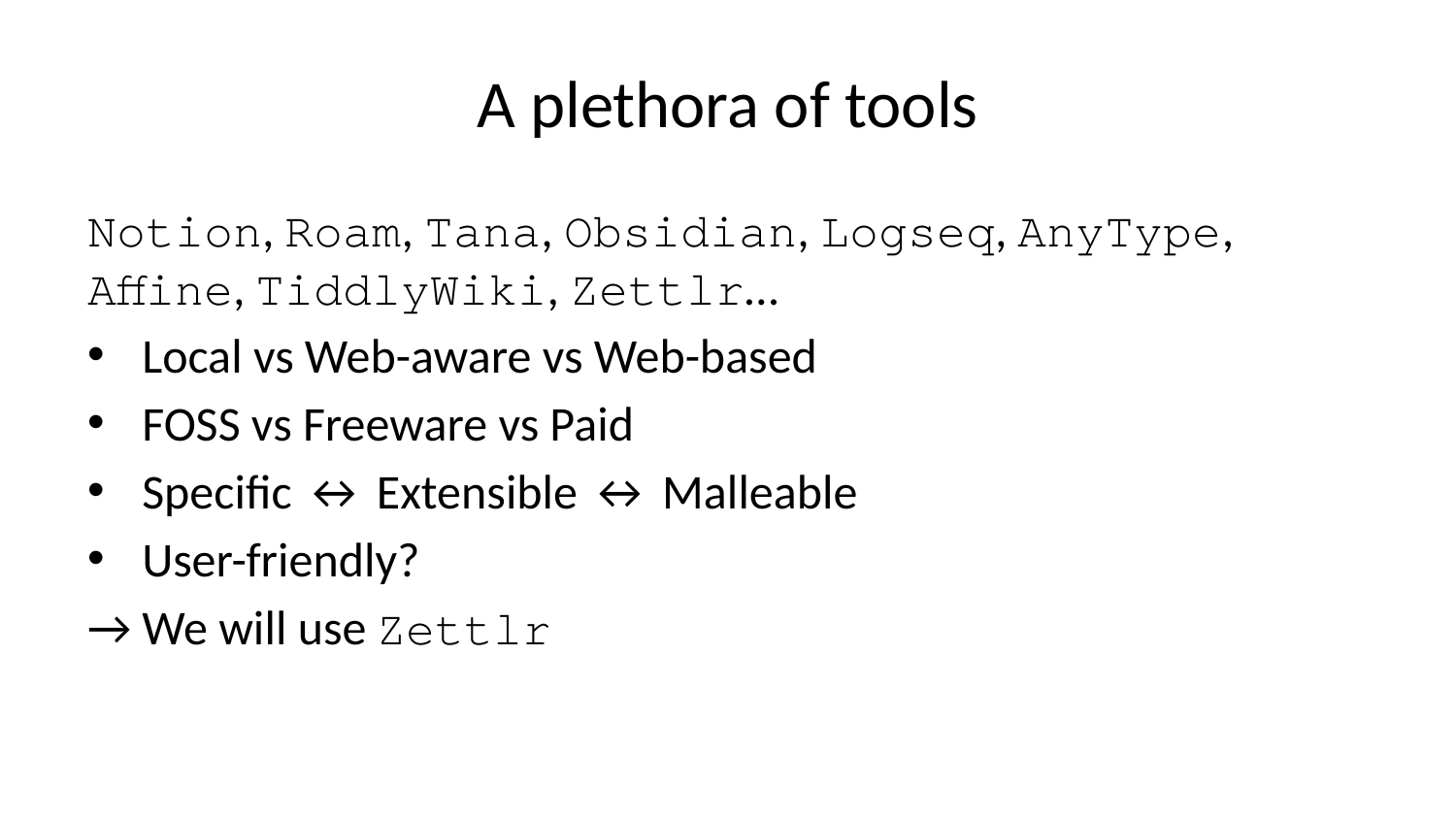

# A plethora of tools
Notion, Roam, Tana, Obsidian, Logseq, AnyType, Affine, TiddlyWiki, Zettlr…
Local vs Web-aware vs Web-based
FOSS vs Freeware vs Paid
Specific ↔ Extensible ↔ Malleable
User-friendly?
→ We will use Zettlr